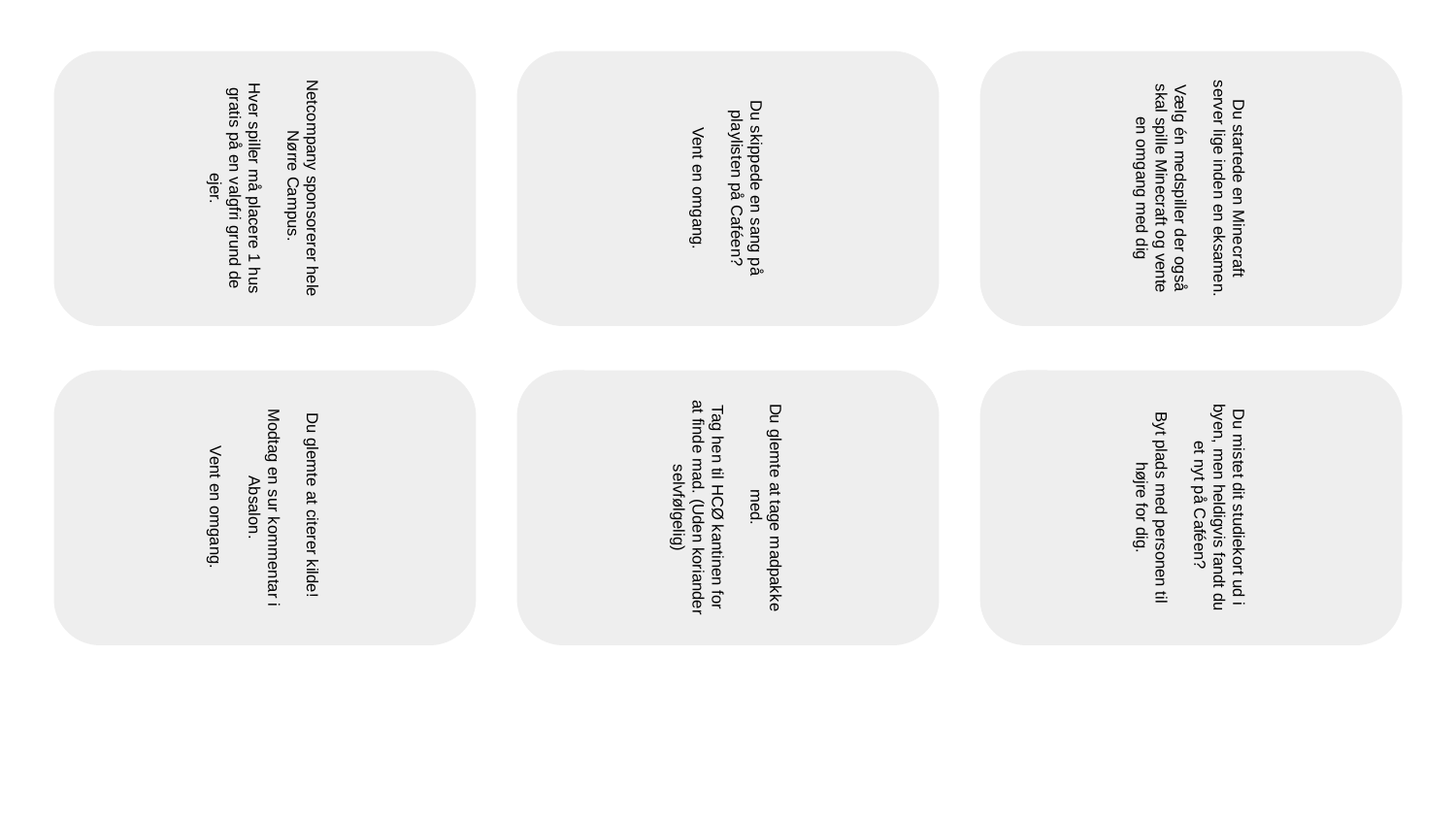

Netcompany sponsorerer hele Nørre Campus.

Hver spiller må placere 1 hus gratis på en valgfri grund de ejer.
Du skippede en sang på playlisten på Caféen?

Vent en omgang.
Du startede en Minecraft server lige inden en eksamen.

Vælg én medspiller der også skal spille Minecraft og vente en omgang med dig
Du glemte at citerer kilde!

Modtag en sur kommentar i Absalon.

Vent en omgang.
Du glemte at tage madpakke med.

Tag hen til HCØ kantinen for at finde mad. (Uden koriander selvfølgelig)
Du mistet dit studiekort ud i byen, men heldigvis fandt du et nyt på Caféen?

Byt plads med personen til højre for dig.